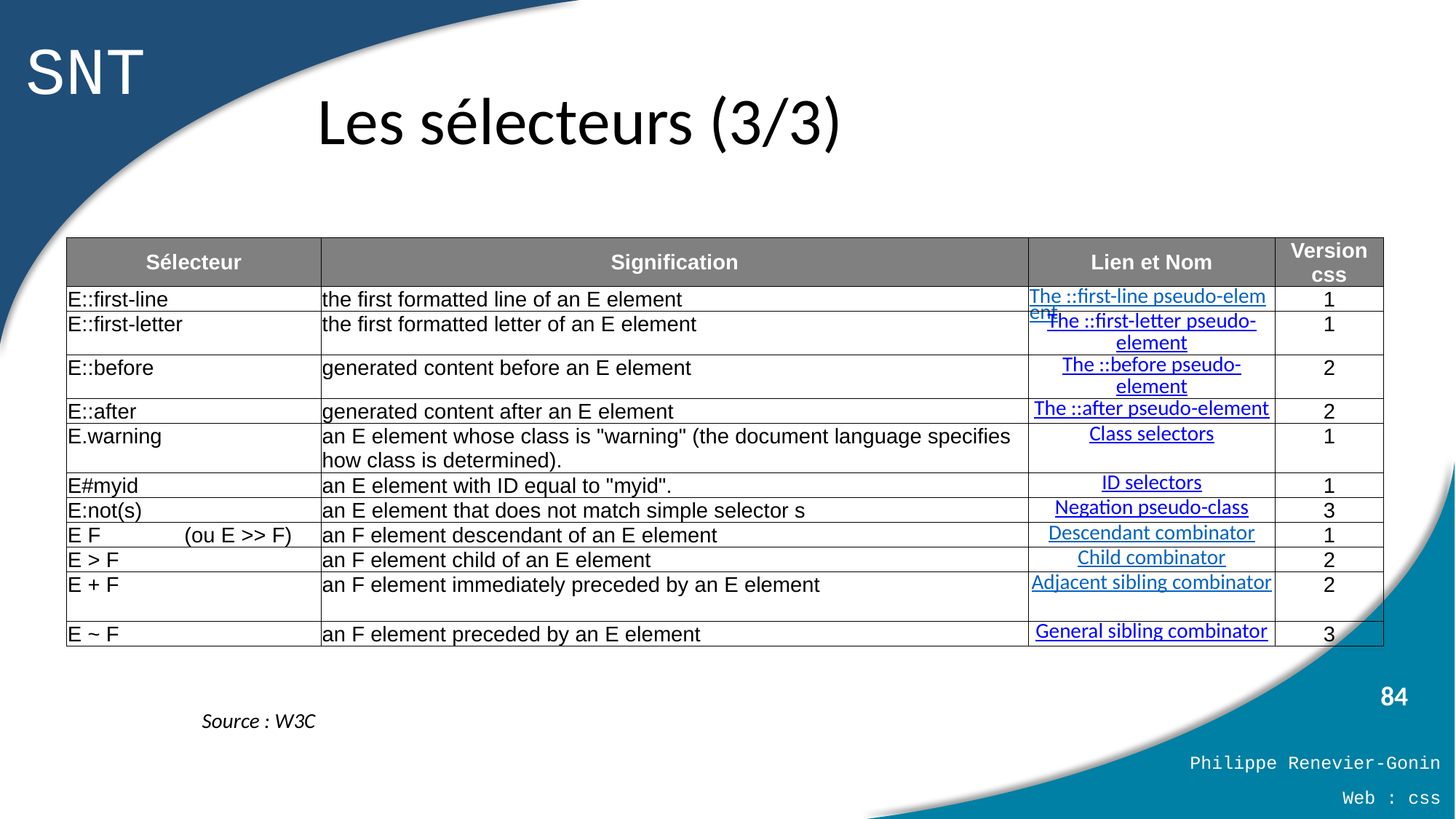

# Les sélecteurs (3/3)
| Sélecteur | Signification | Lien et Nom | Version css |
| --- | --- | --- | --- |
| E::first-line | the first formatted line of an E element | The ::first-line pseudo-element | 1 |
| E::first-letter | the first formatted letter of an E element | The ::first-letter pseudo-element | 1 |
| E::before | generated content before an E element | The ::before pseudo-element | 2 |
| E::after | generated content after an E element | The ::after pseudo-element | 2 |
| E.warning | an E element whose class is "warning" (the document language specifies how class is determined). | Class selectors | 1 |
| E#myid | an E element with ID equal to "myid". | ID selectors | 1 |
| E:not(s) | an E element that does not match simple selector s | Negation pseudo-class | 3 |
| E F (ou E >> F) | an F element descendant of an E element | Descendant combinator | 1 |
| E > F | an F element child of an E element | Child combinator | 2 |
| E + F | an F element immediately preceded by an E element | Adjacent sibling combinator | 2 |
| E ~ F | an F element preceded by an E element | General sibling combinator | 3 |
Source : W3C